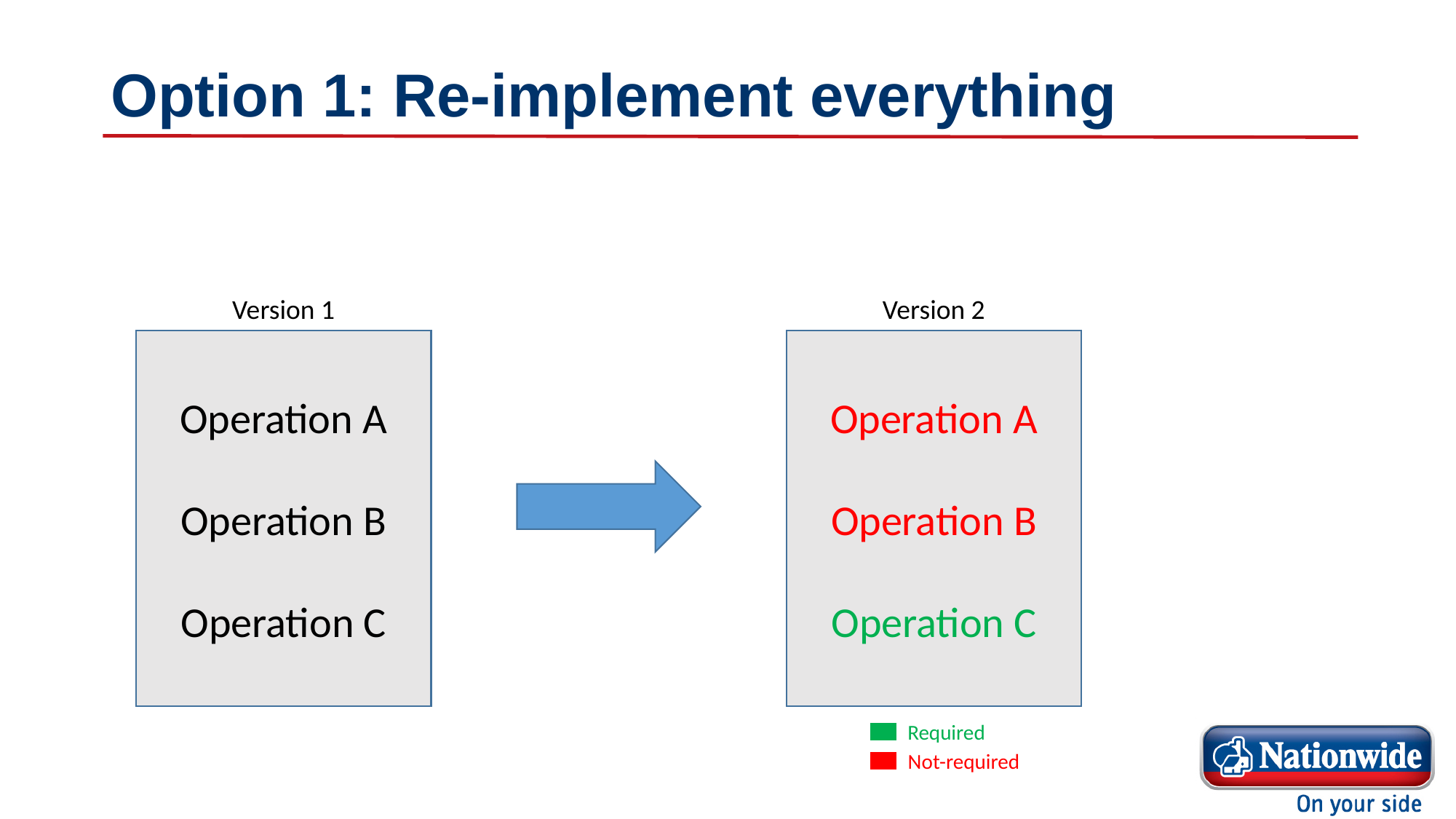

# Option 1: Re-implement everything
Version 1
Version 2
Operation A

Operation B

Operation C
Operation A

Operation B

Operation C

Required

Not-required